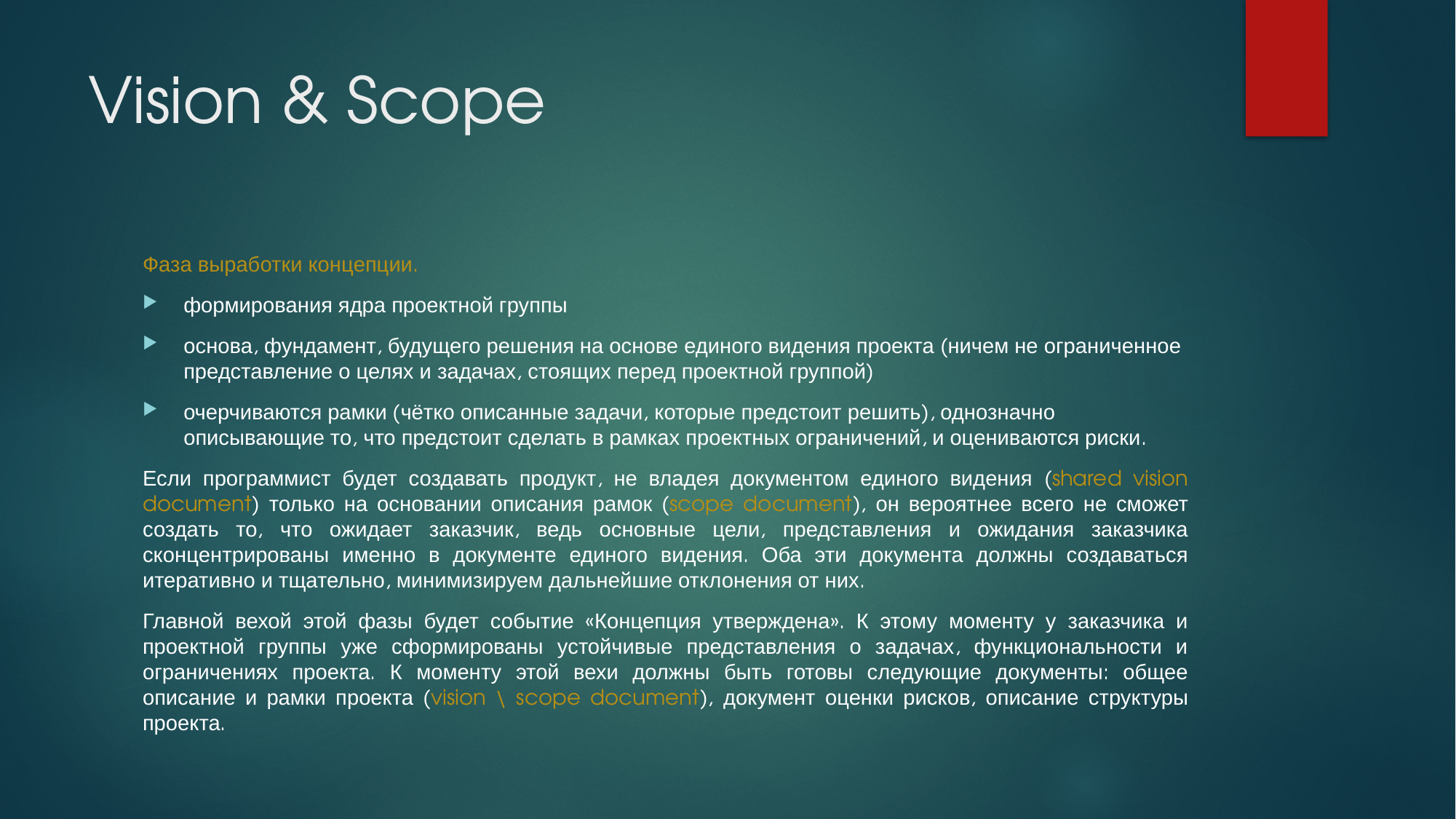

# Vision & Scope
Фаза выработки концепции.
формирования ядра проектной группы
основа, фундамент, будущего решения на основе единого видения проекта (ничем не ограниченное представление о целях и задачах, стоящих перед проектной группой)
очерчиваются рамки (чётко описанные задачи, которые предстоит решить), однозначно описывающие то, что предстоит сделать в рамках проектных ограничений, и оцениваются риски.
Если программист будет создавать продукт, не владея документом единого видения (shared vision document) только на основании описания рамок (scope document), он вероятнее всего не сможет создать то, что ожидает заказчик, ведь основные цели, представления и ожидания заказчика сконцентрированы именно в документе единого видения. Оба эти документа должны создаваться итеративно и тщательно, минимизируем дальнейшие отклонения от них.
Главной вехой этой фазы будет событие «Концепция утверждена». К этому моменту у заказчика и проектной группы уже сформированы устойчивые представления о задачах, функциональности и ограничениях проекта. К моменту этой вехи должны быть готовы следующие документы: общее описание и рамки проекта (vision \ scope document), документ оценки рисков, описание структуры проекта.